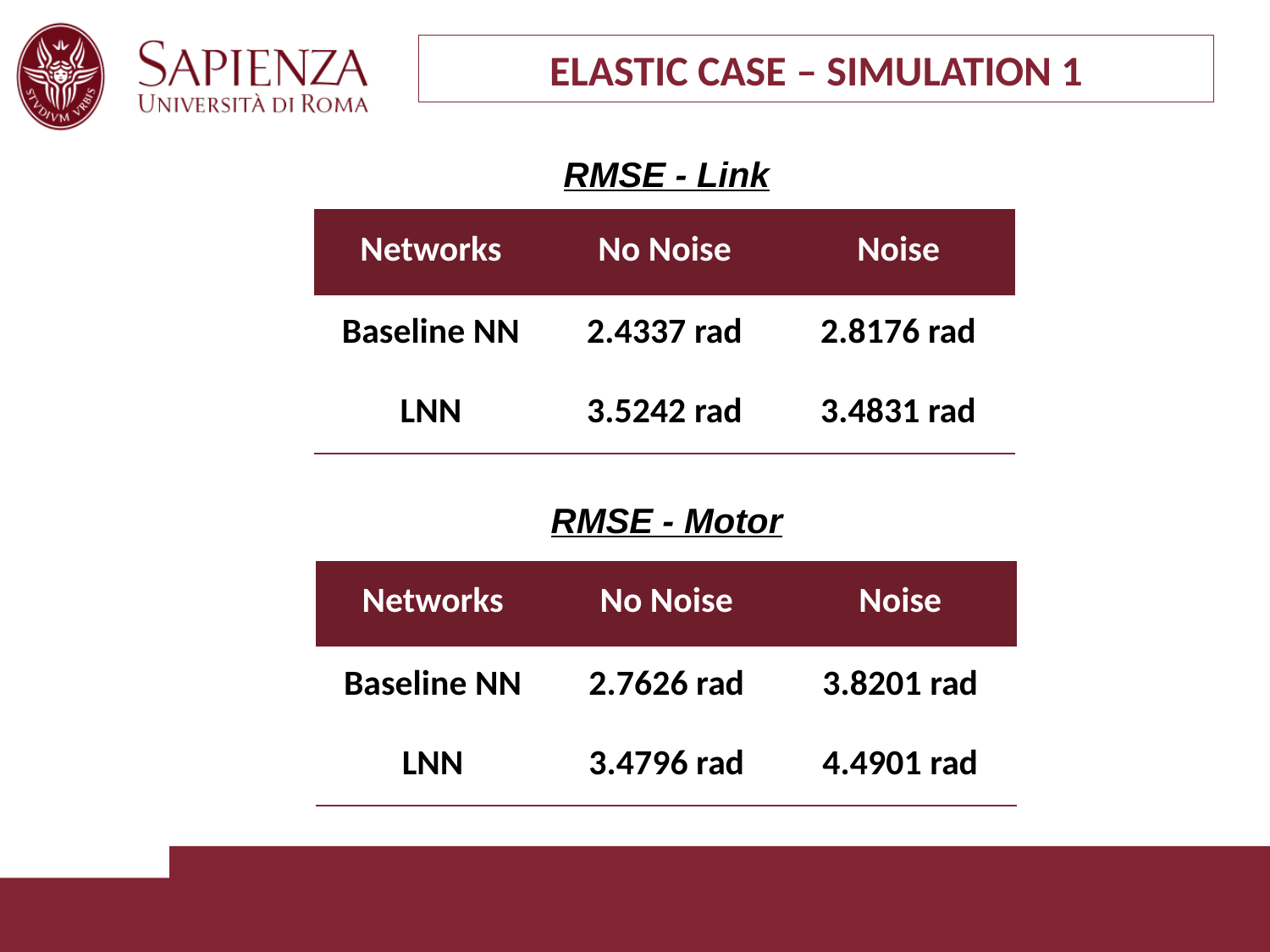

ELASTIC CASE – SIMULATION 1
RMSE - Link
| Networks | No Noise | Noise |
| --- | --- | --- |
| Baseline NN | 2.4337 rad | 2.8176 rad |
| LNN | 3.5242 rad | 3.4831 rad |
RMSE - Motor
| Networks | No Noise | Noise |
| --- | --- | --- |
| Baseline NN | 2.7626 rad | 3.8201 rad |
| LNN | 3.4796 rad | 4.4901 rad |